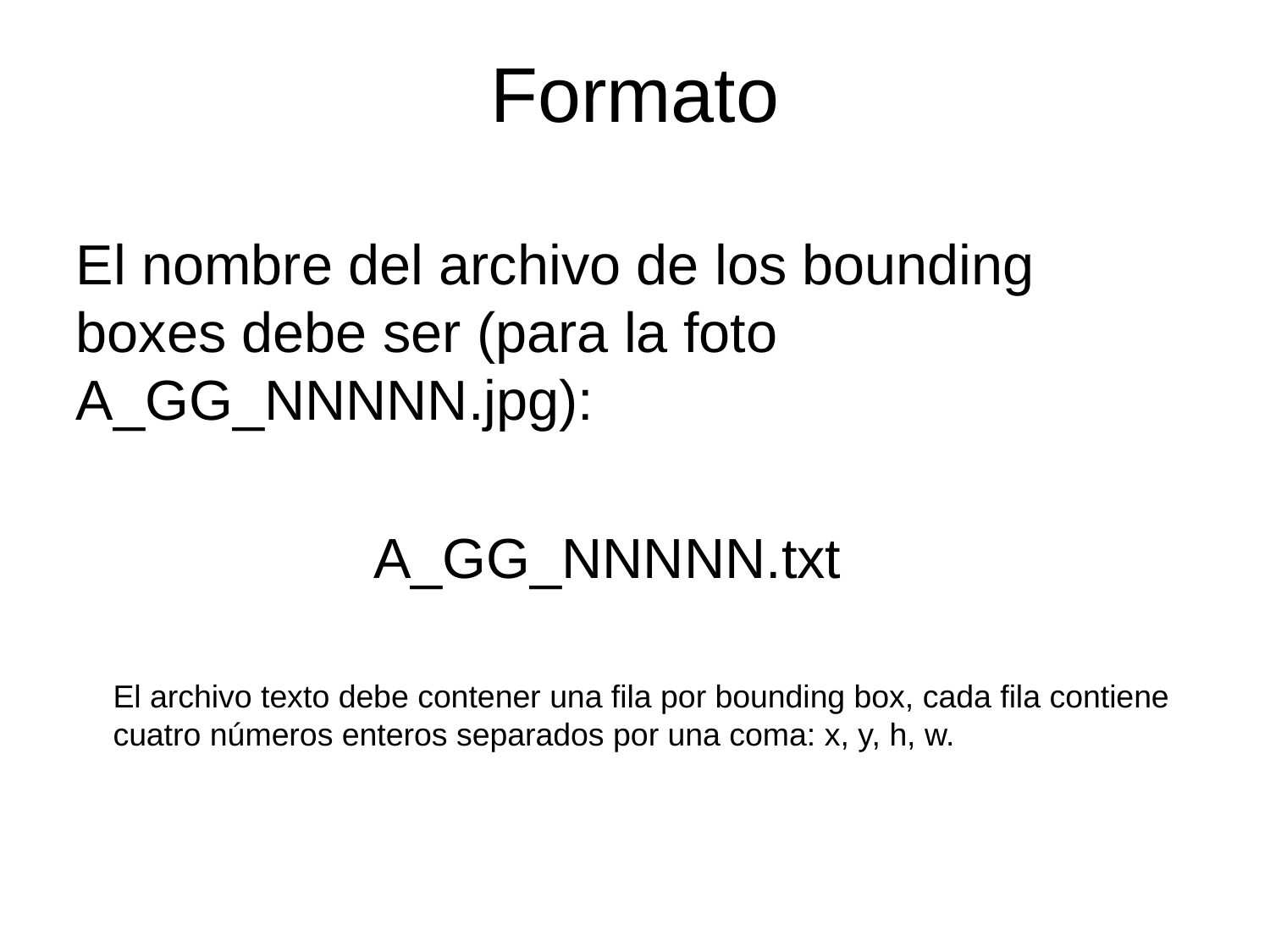

# Formato
El nombre del archivo de los bounding boxes debe ser (para la foto A_GG_NNNNN.jpg):

                   A_GG_NNNNN.txt
El archivo texto debe contener una fila por bounding box, cada fila contiene cuatro números enteros separados por una coma: x, y, h, w.